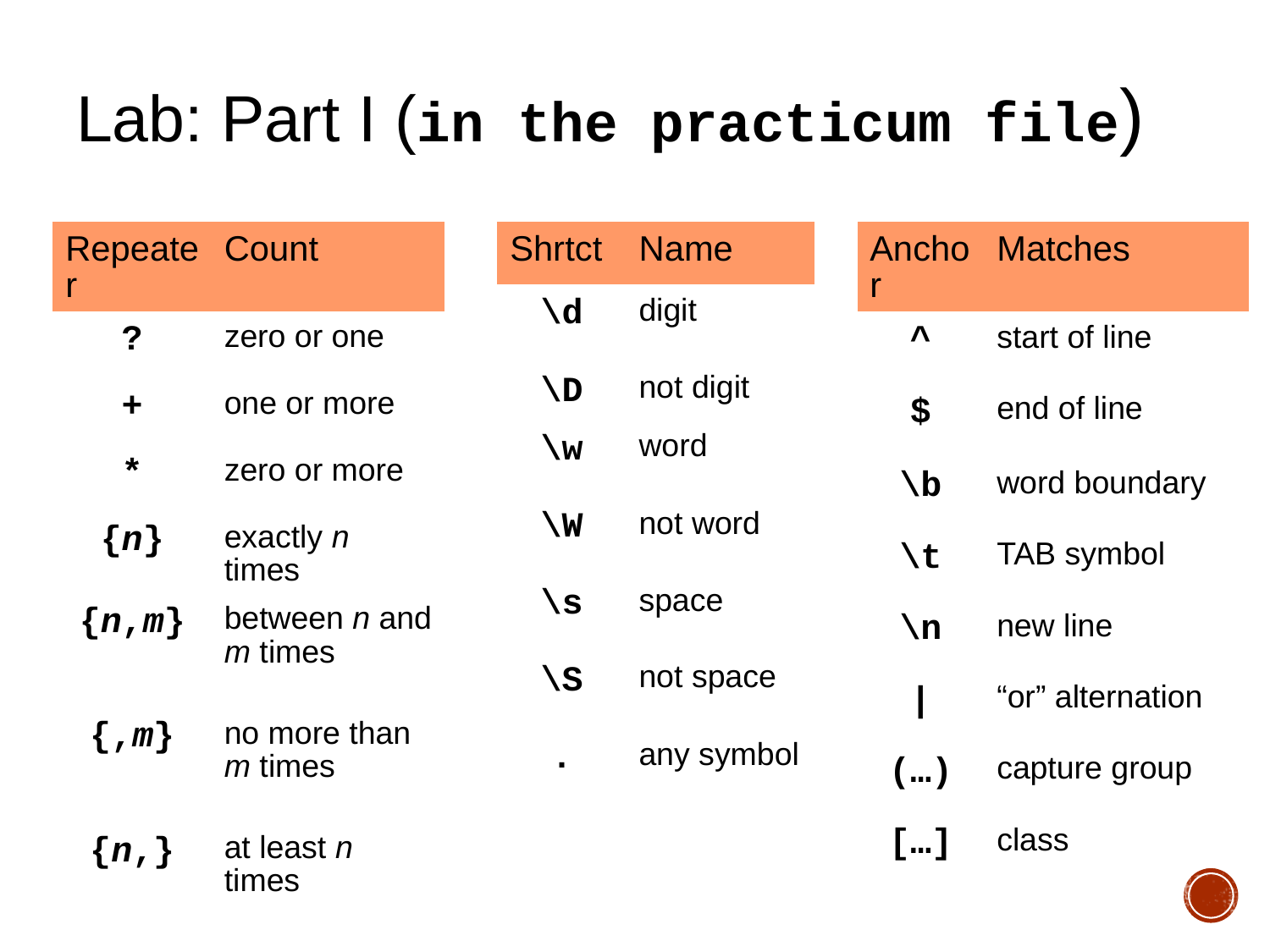

# Lab: Part I (in the practicum file)
| Repeater | Count |
| --- | --- |
| ? | zero or one |
| + | one or more |
| \* | zero or more |
| {n} | exactly n times |
| {n,m} | between n and m times |
| {,m} | no more than m times |
| {n,} | at least n times |
| Shrtct | Name |
| --- | --- |
| \d | digit |
| \D | not digit |
| \w | word |
| \W | not word |
| \s | space |
| \S | not space |
| . | any symbol |
| Anchor | Matches |
| --- | --- |
| ^ | start of line |
| $ | end of line |
| \b | word boundary |
| \t | TAB symbol |
| \n | new line |
| | | “or” alternation |
| (…) | capture group |
| […] | class |